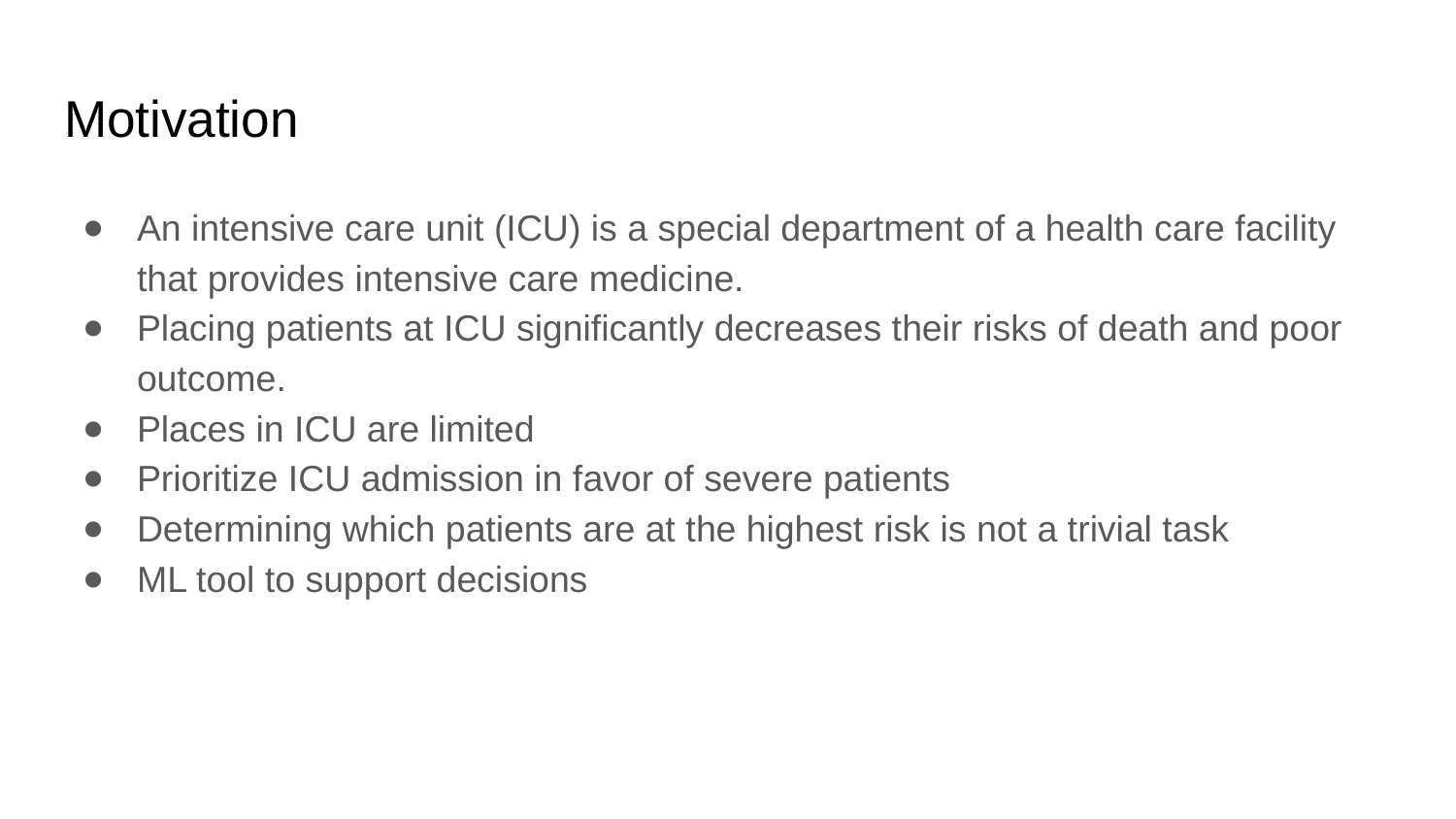

# Motivation
An intensive care unit (ICU) is a special department of a health care facility that provides intensive care medicine.
Placing patients at ICU significantly decreases their risks of death and poor outcome.
Places in ICU are limited
Prioritize ICU admission in favor of severe patients
Determining which patients are at the highest risk is not a trivial task
ML tool to support decisions